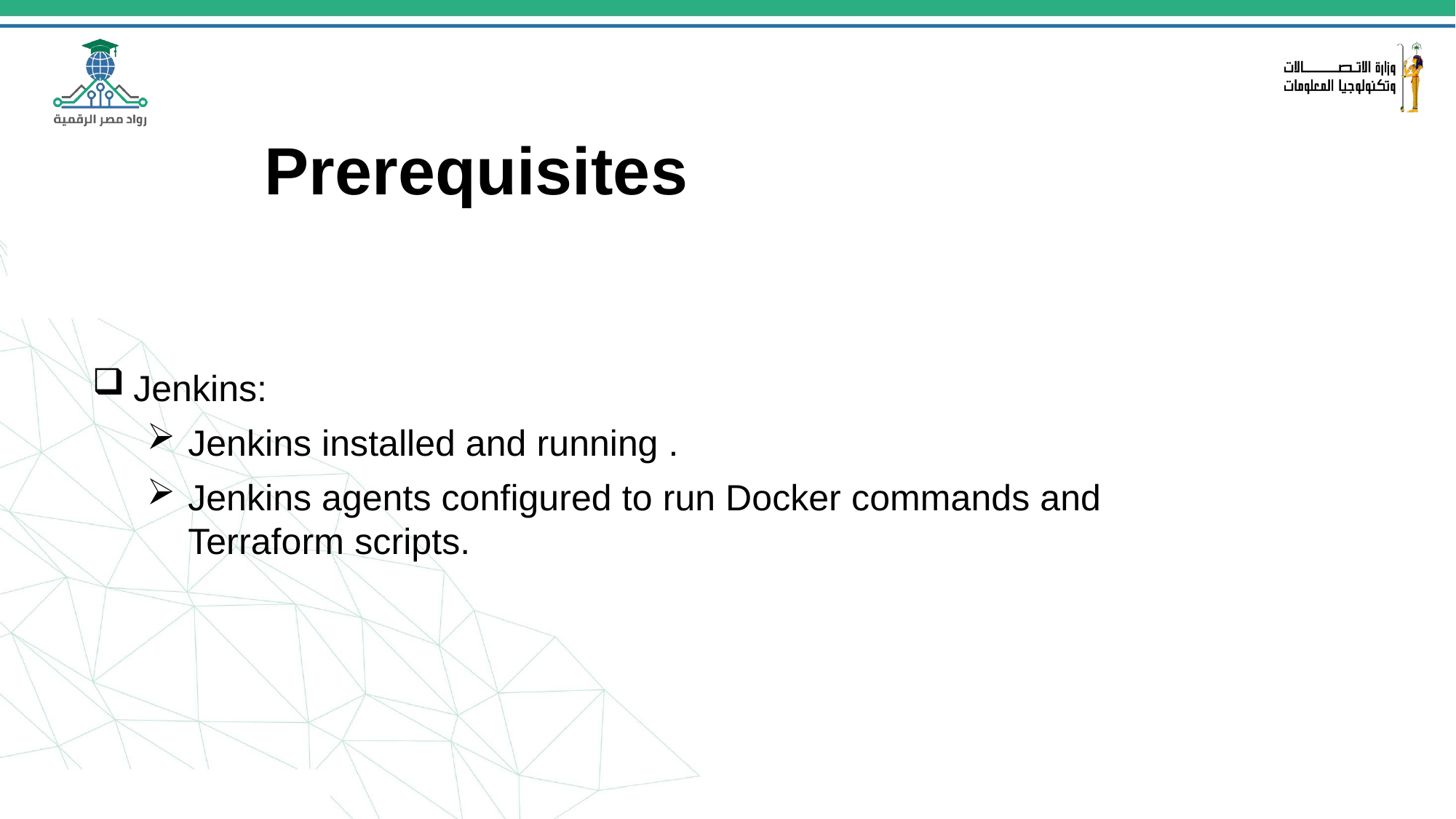

# Prerequisites
Jenkins:
Jenkins installed and running .
Jenkins agents configured to run Docker commands and Terraform scripts.

23/10/2024
5